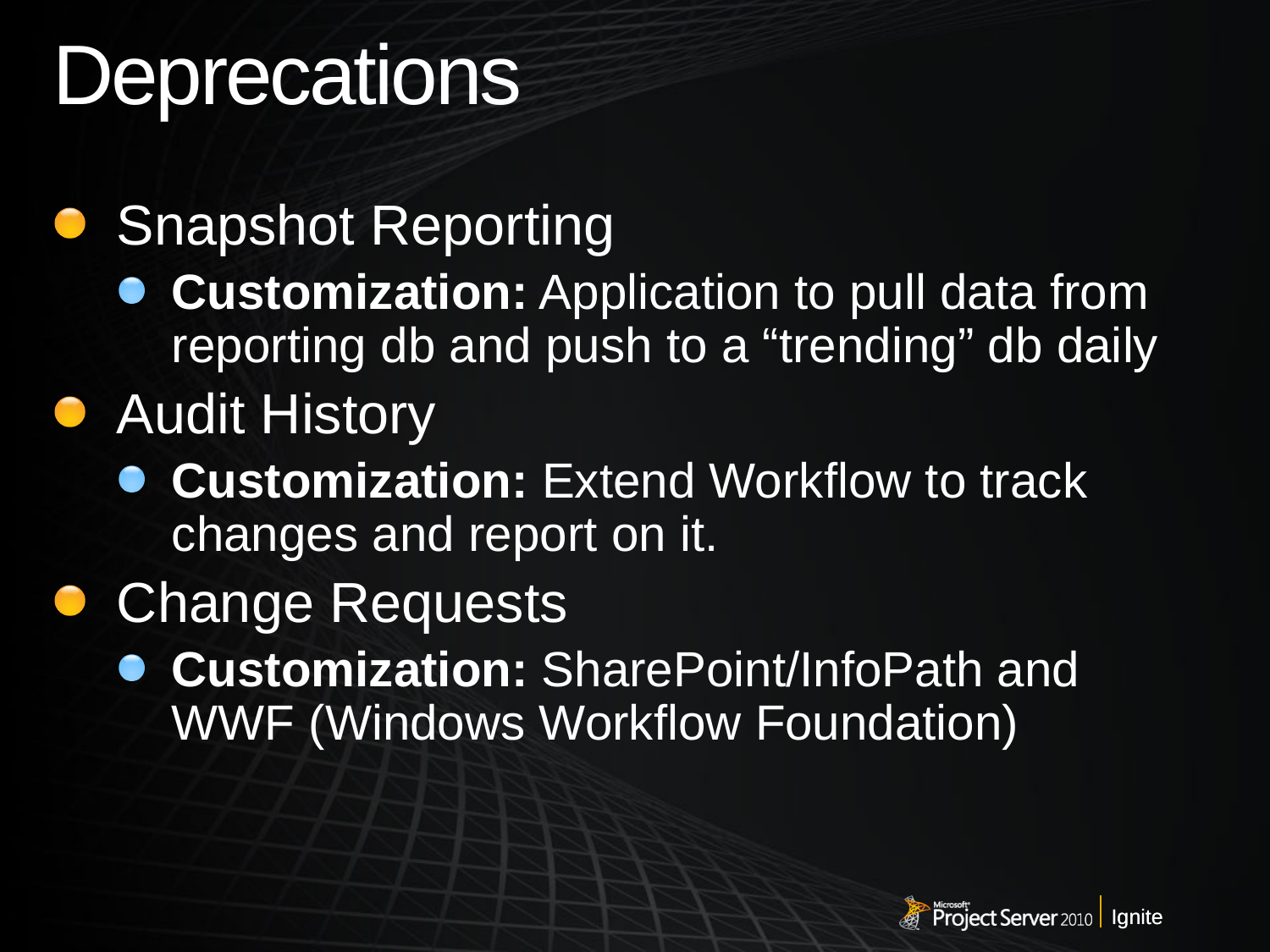

# Deprecations
Snapshot Reporting
Customization: Application to pull data from reporting db and push to a “trending” db daily
Audit History
Customization: Extend Workflow to track changes and report on it.
Change Requests
Customization: SharePoint/InfoPath and WWF (Windows Workflow Foundation)